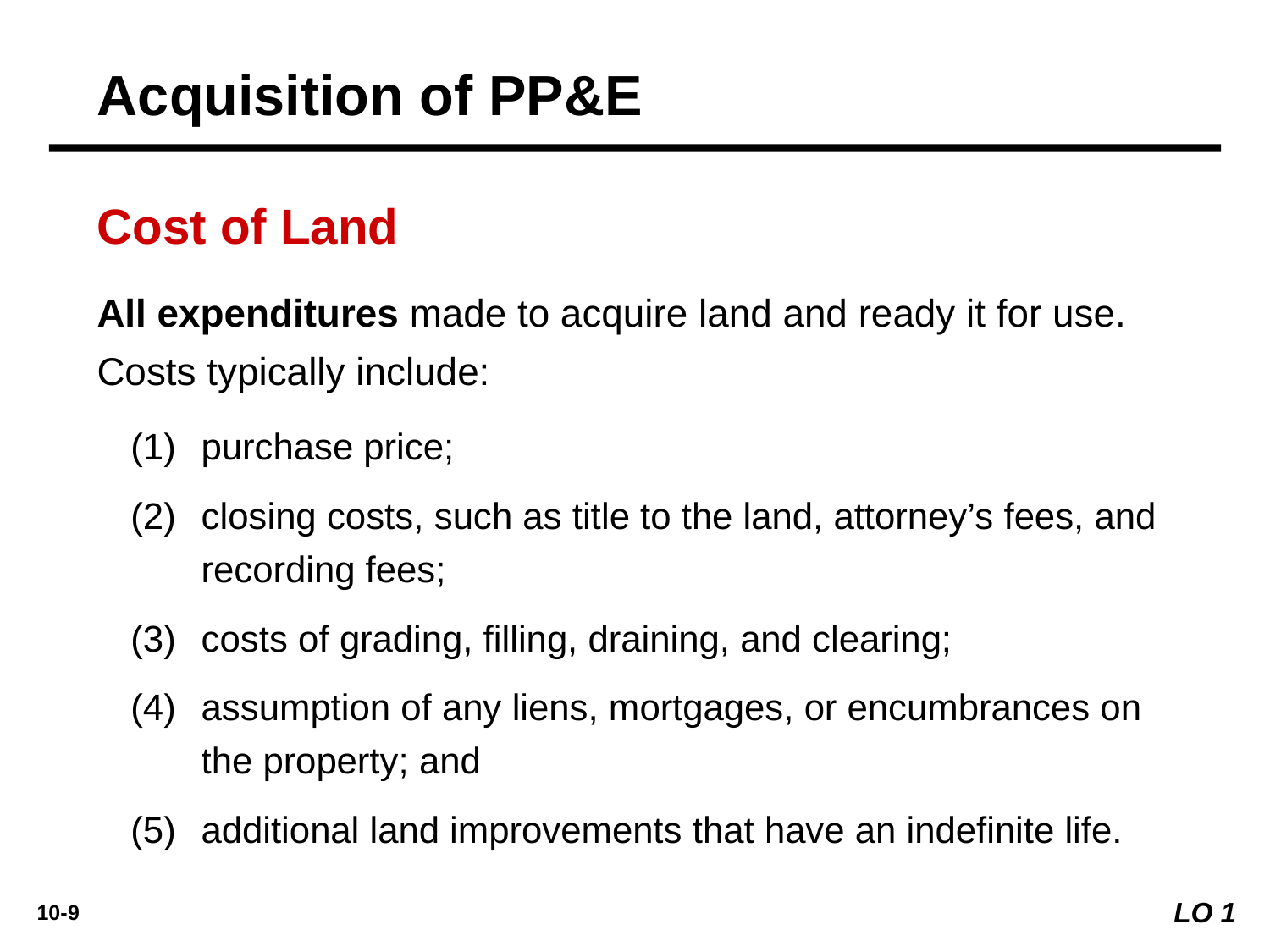

Acquisition of PP&E

Cost of Land
All expenditures made to acquire land and ready it for use. Costs typically include:
purchase price;
closing costs, such as title to the land, attorney’s fees, and recording fees;
costs of grading, filling, draining, and clearing;
assumption of any liens, mortgages, or encumbrances on the property; and
additional land improvements that have an indefinite life.
LO 1